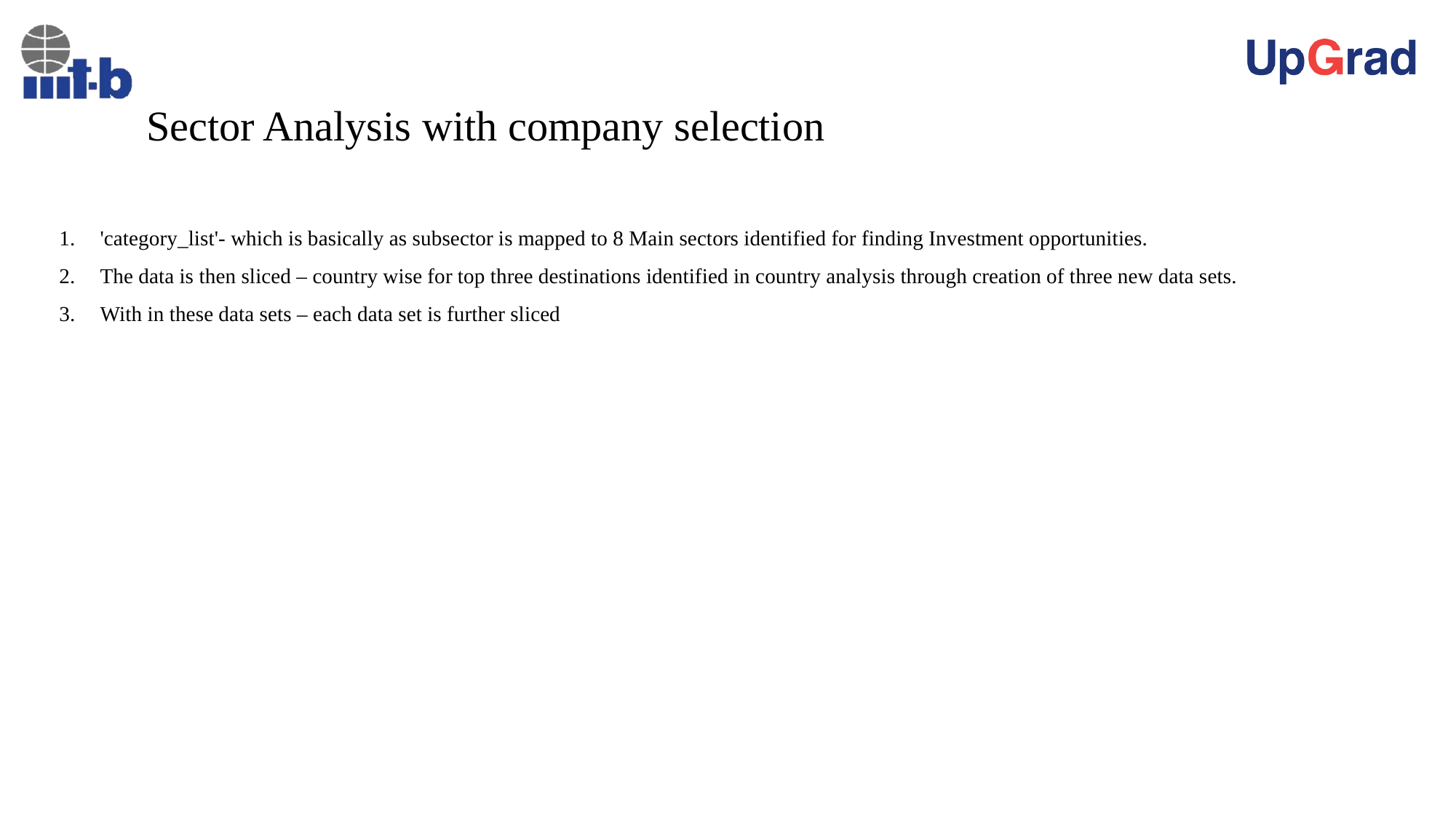

# Sector Analysis with company selection
'category_list'- which is basically as subsector is mapped to 8 Main sectors identified for finding Investment opportunities.
The data is then sliced – country wise for top three destinations identified in country analysis through creation of three new data sets.
With in these data sets – each data set is further sliced